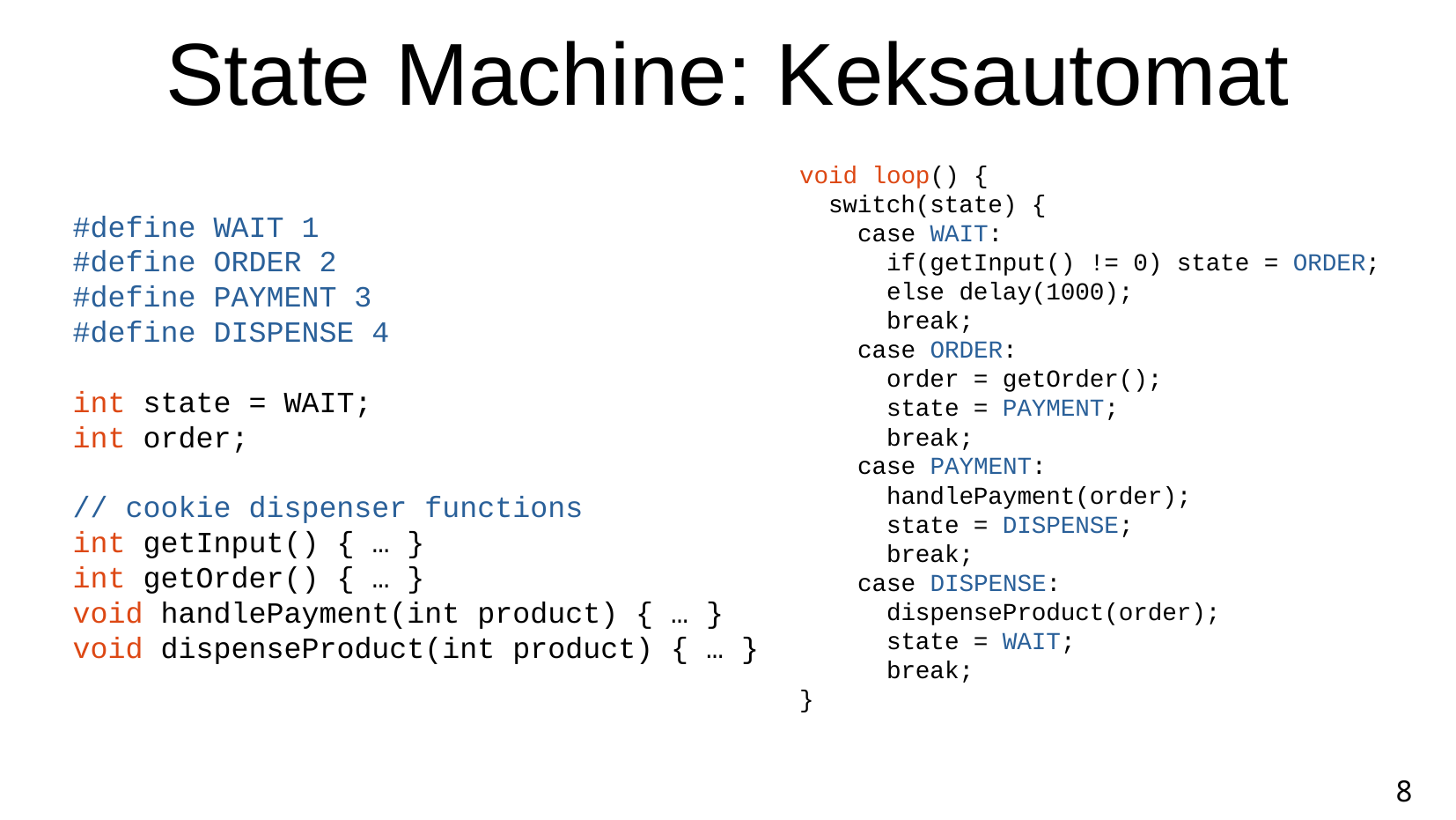

State Machine: Keksautomat
#define WAIT 1
#define ORDER 2
#define PAYMENT 3
#define DISPENSE 4

int state = WAIT;
int order;

// cookie dispenser functions
int getInput() { … }
int getOrder() { … }
void handlePayment(int product) { … }
void dispenseProduct(int product) { … }
void loop() {
  switch(state) {
    case WAIT:
      if(getInput() != 0) state = ORDER;
      else delay(1000);
      break;
    case ORDER:
      order = getOrder();
      state = PAYMENT;
      break;
    case PAYMENT:
      handlePayment(order);
      state = DISPENSE;
      break;
    case DISPENSE:
      dispenseProduct(order);
      state = WAIT;
      break;
}